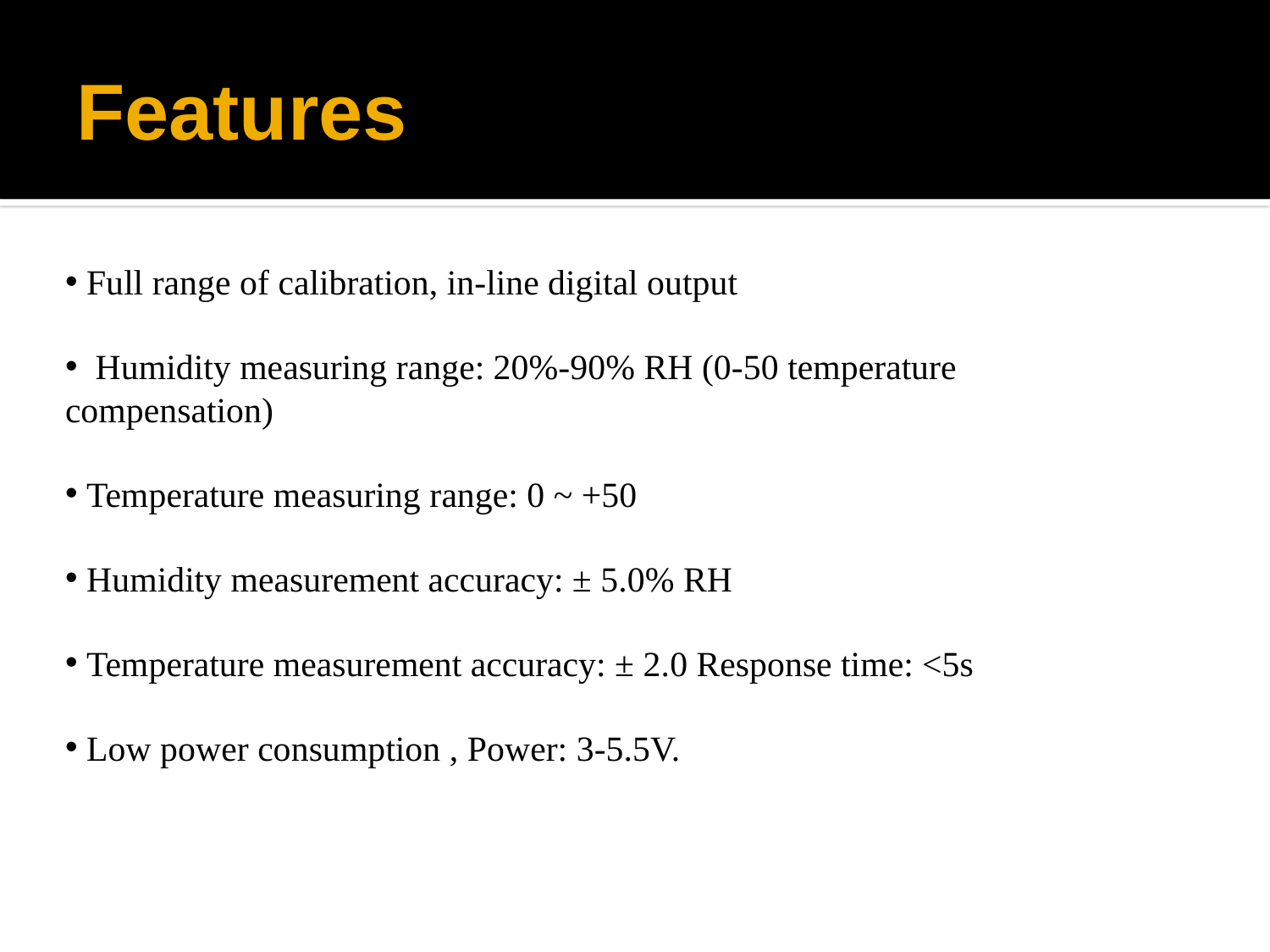

# Features
 Full range of calibration, in-line digital output

  Humidity measuring range: 20%-90% RH (0-50 temperature compensation)

 Temperature measuring range: 0 ~ +50

 Humidity measurement accuracy: ± 5.0% RH

 Temperature measurement accuracy: ± 2.0 Response time: <5s

 Low power consumption , Power: 3-5.5V.